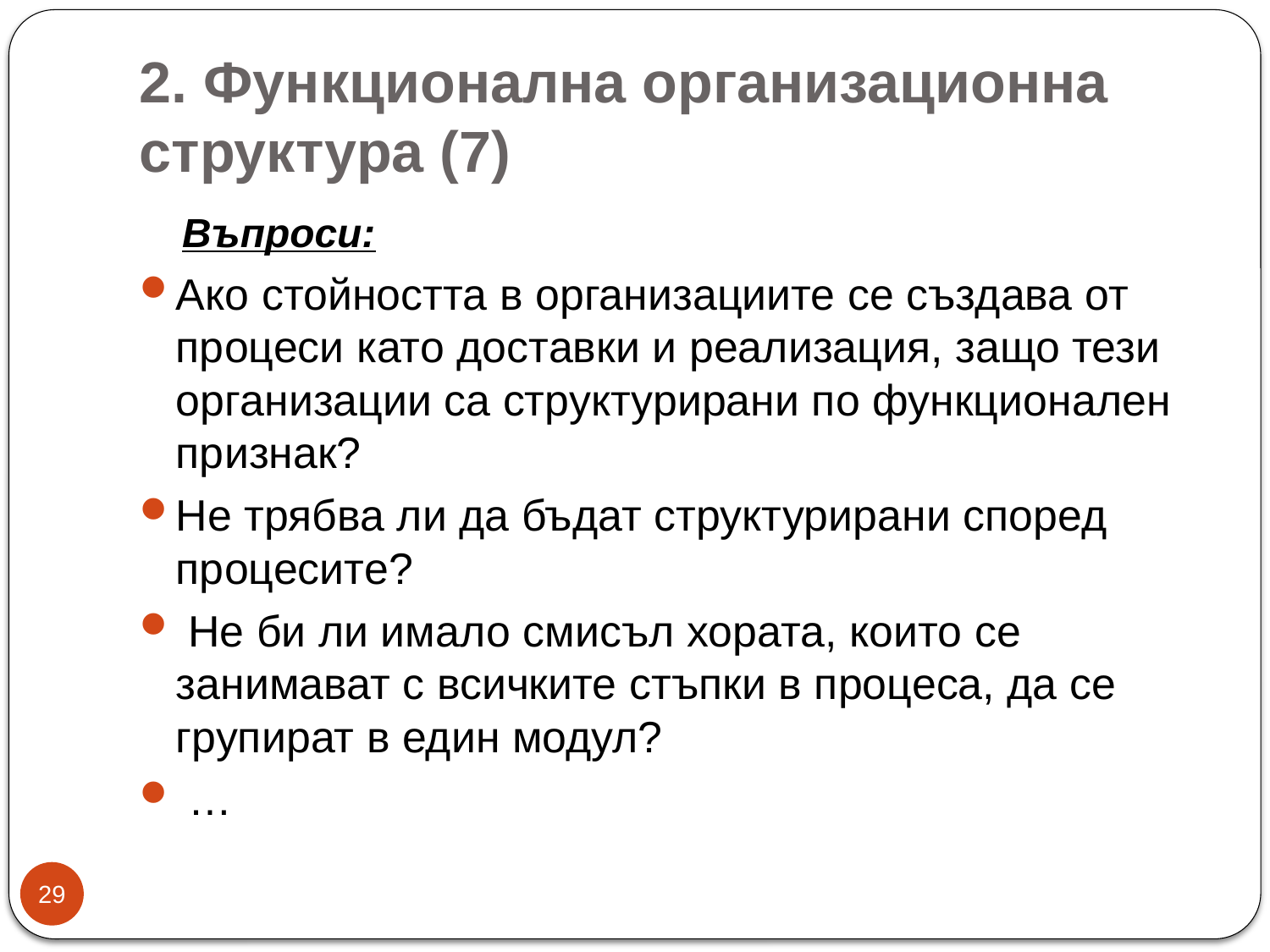

# 2. Функционална организационна структура (7)
Въпроси:
Ако стойността в организациите се създава от процеси като доставки и реализация, защо тези организации са структурирани по функционален признак?
Не трябва ли да бъдат структурирани според процесите?
 Не би ли имало смисъл хората, които се занимават с всичките стъпки в процеса, да се групират в един модул?
 …
29